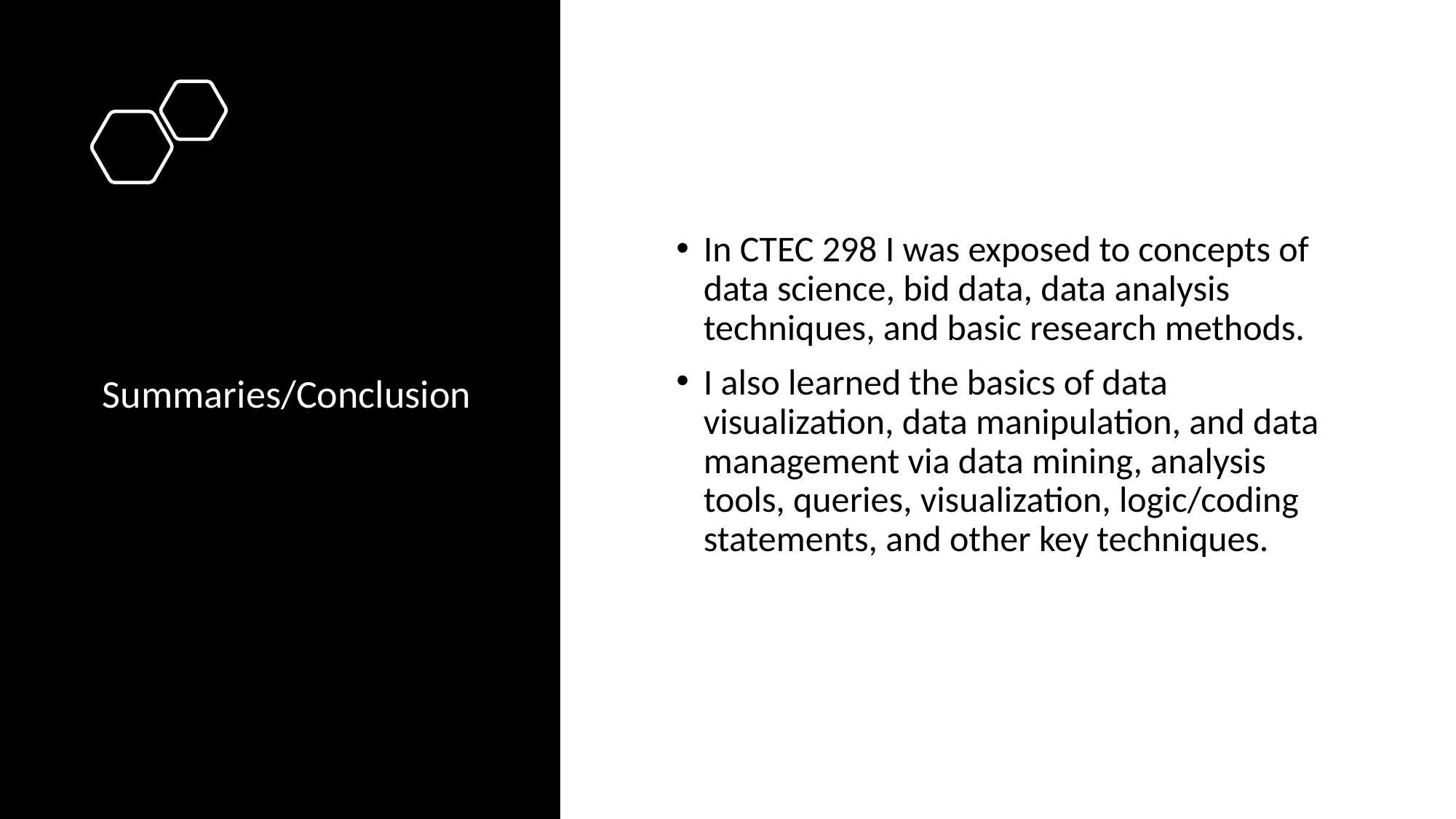

# Summaries/Conclusion
In CTEC 298 I was exposed to concepts of data science, bid data, data analysis techniques, and basic research methods.
I also learned the basics of data visualization, data manipulation, and data management via data mining, analysis tools, queries, visualization, logic/coding statements, and other key techniques.